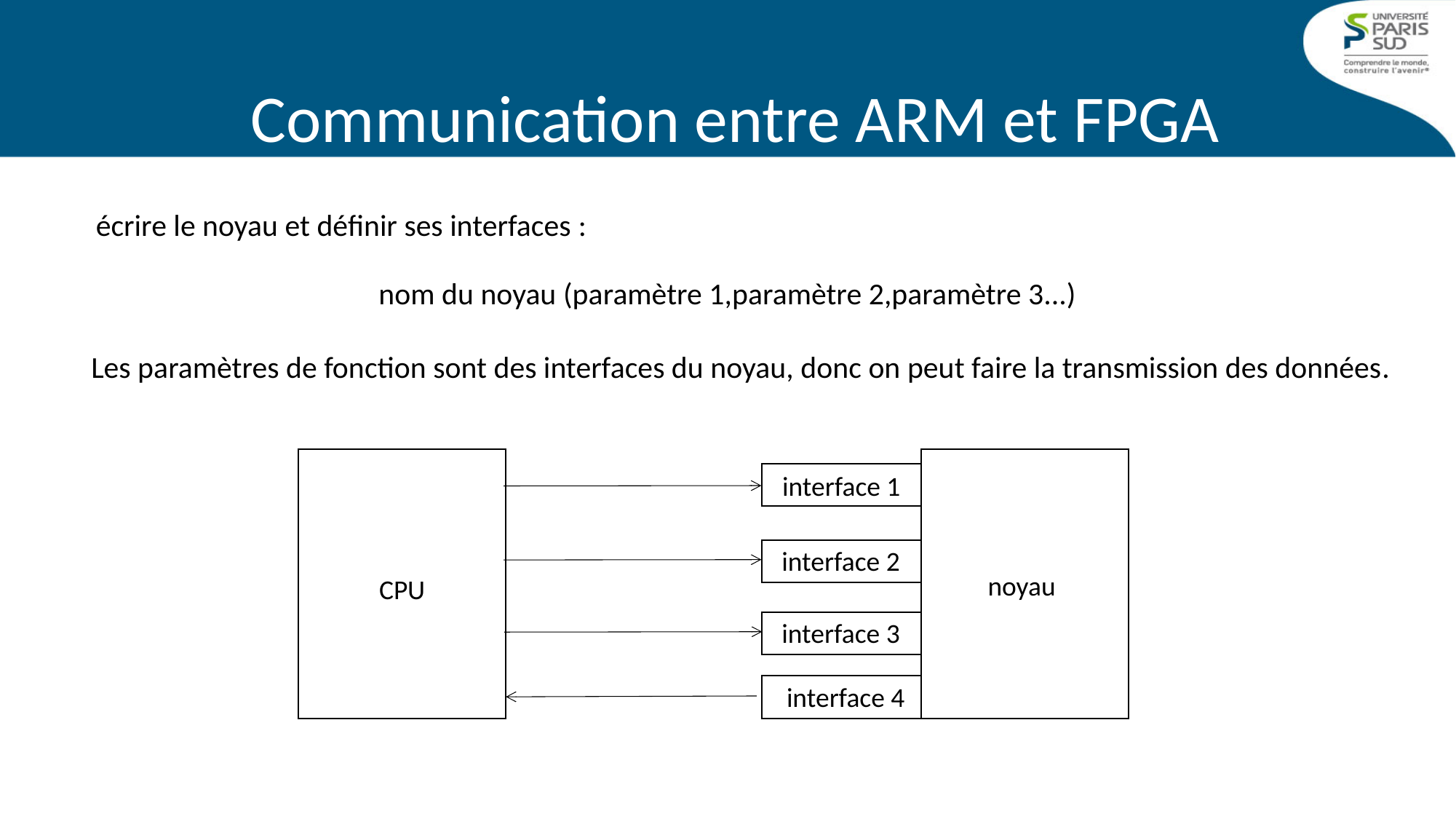

# Communication entre ARM et FPGA
écrire le noyau et définir ses interfaces :
nom du noyau (paramètre 1,paramètre 2,paramètre 3...)
Les paramètres de fonction sont des interfaces du noyau, donc on peut faire la transmission des données.

interface 1
interface 2
noyau
CPU
interface 3
interface 4